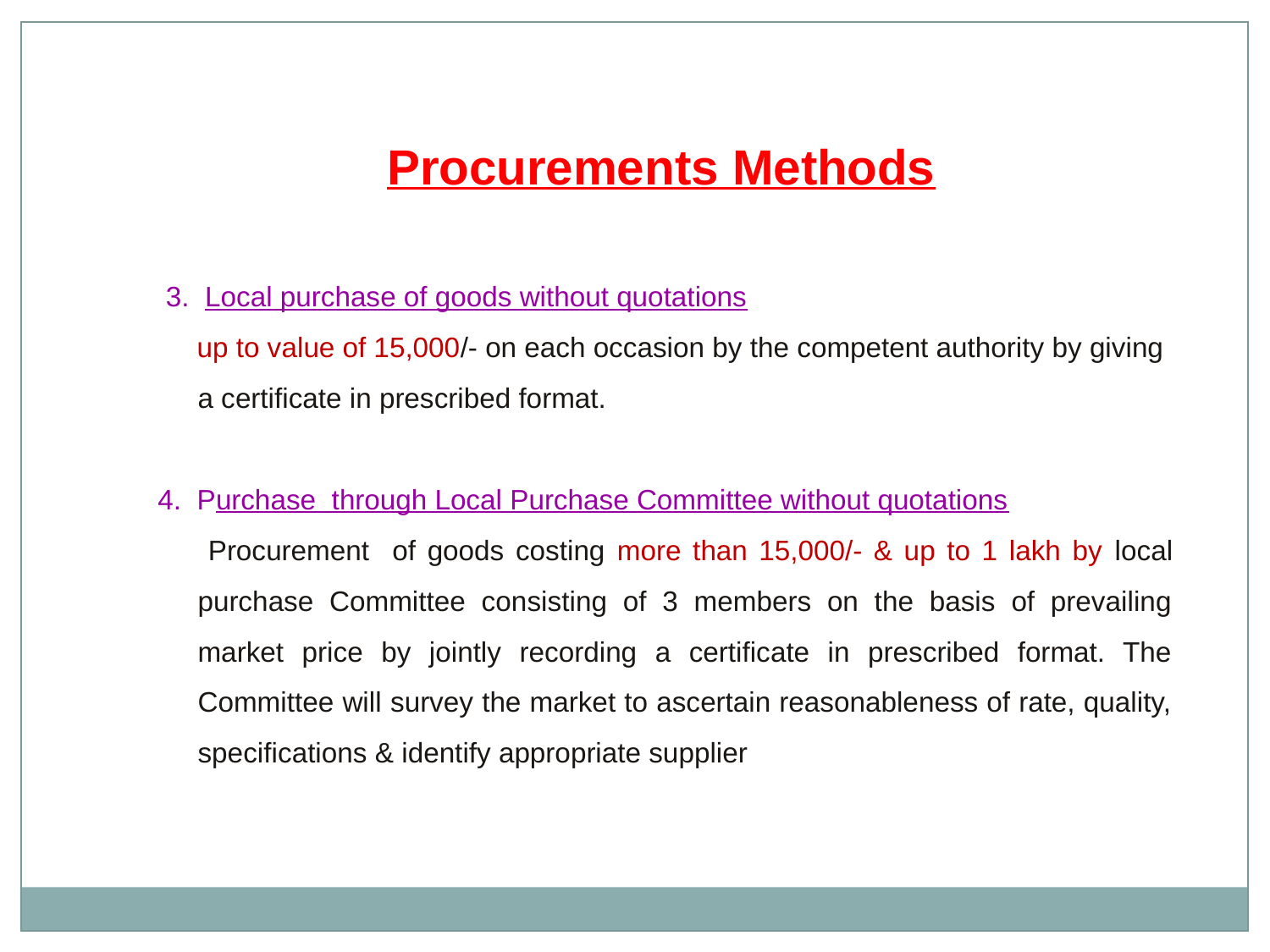

Procurements Methods

  3.  Local purchase of goods without quotations
      up to value of 15,000/- on each occasion by the competent authority by giving a certificate in prescribed format.

 4.  Purchase  through Local Purchase Committee without quotations
     Procurement  of goods costing more than 15,000/- & up to 1 lakh by local purchase Committee consisting of 3 members on the basis of prevailing market price by jointly recording a certificate in prescribed format. The Committee will survey the market to ascertain reasonableness of rate, quality, specifications & identify appropriate supplier